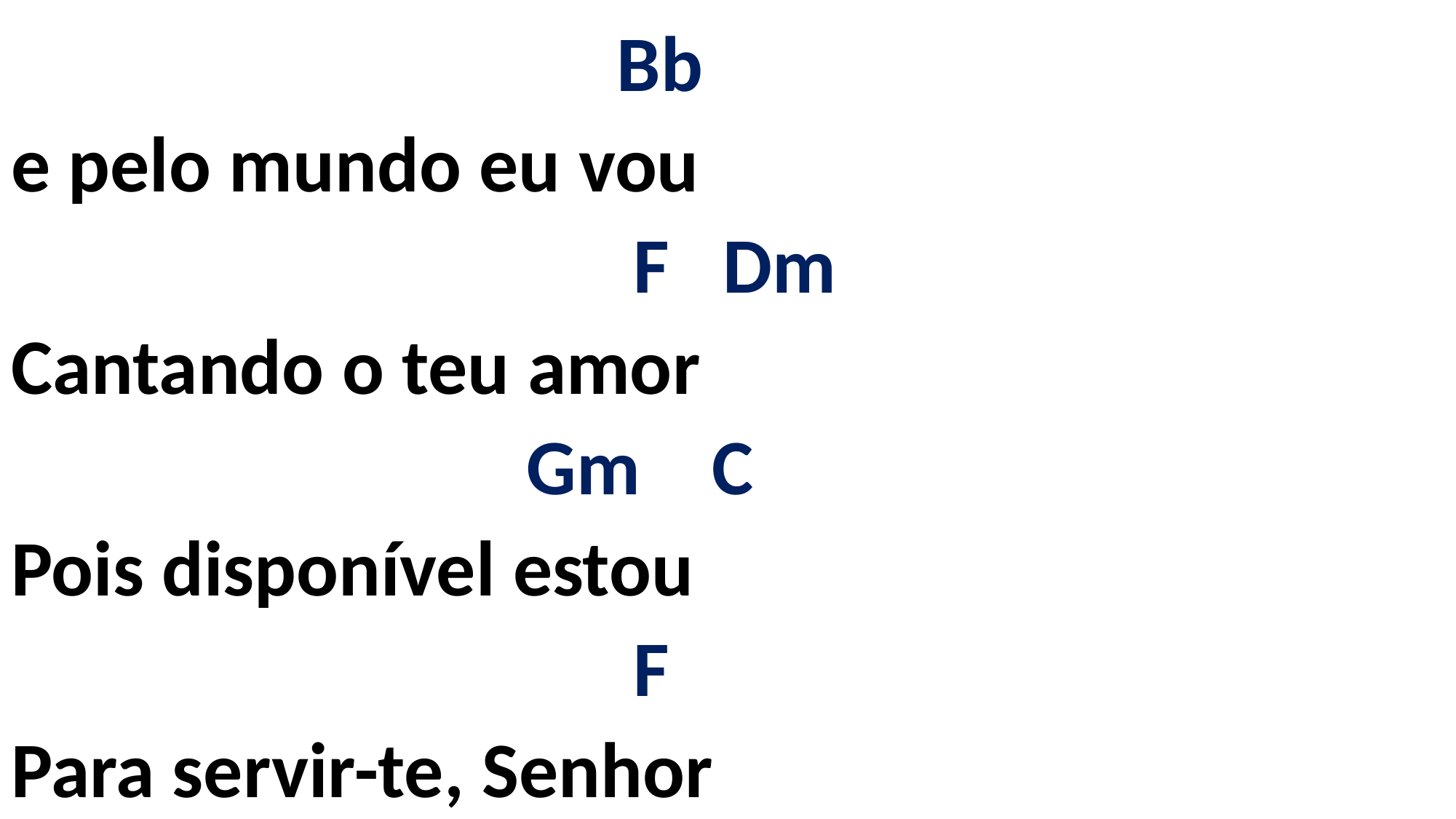

# Bb e pelo mundo eu vou F   Dm Cantando o teu amor Gm    C Pois disponível estou F Para servir-te, Senhor